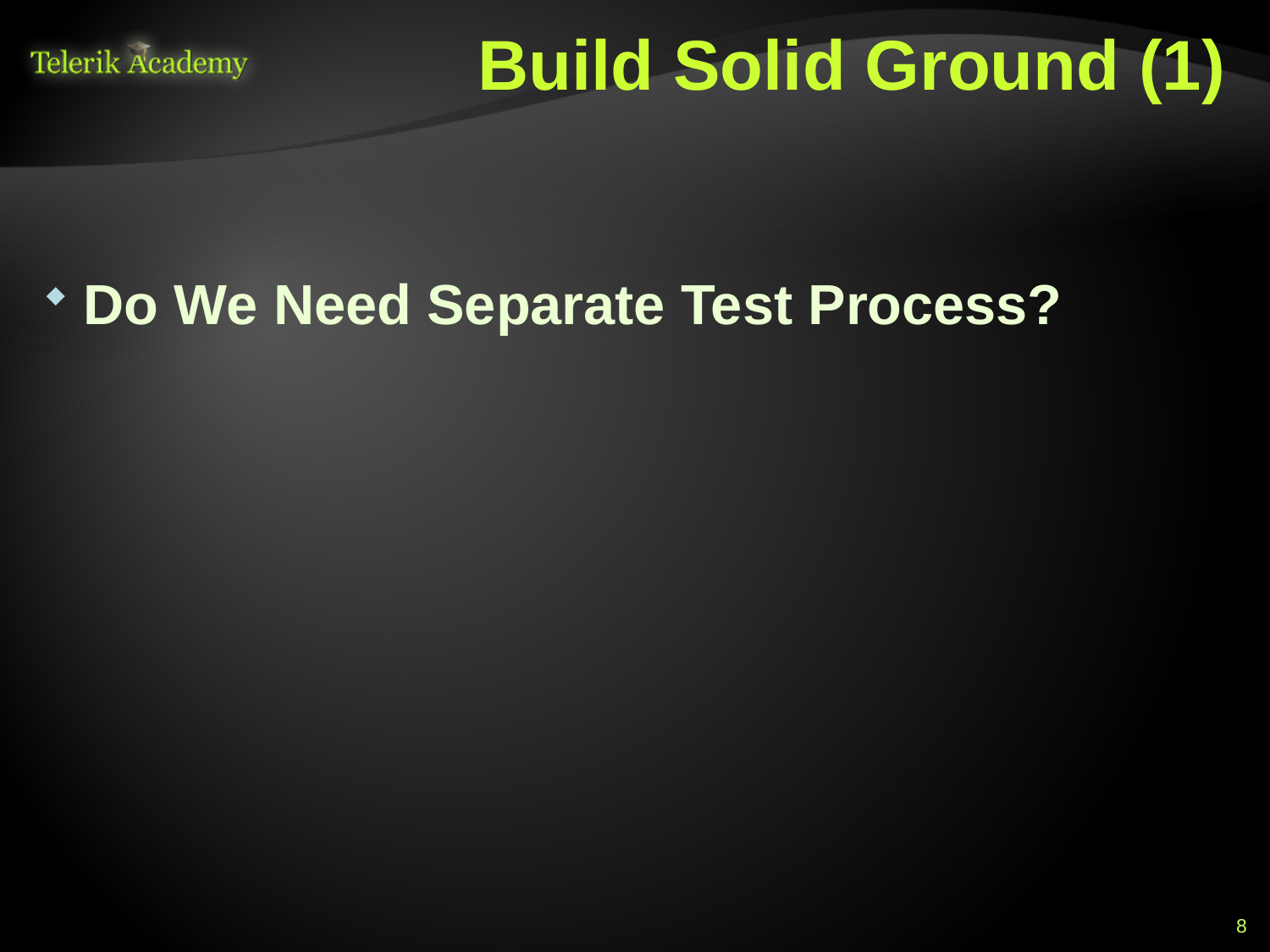

# Build Solid Ground (1)
Do We Need Separate Test Process?

8